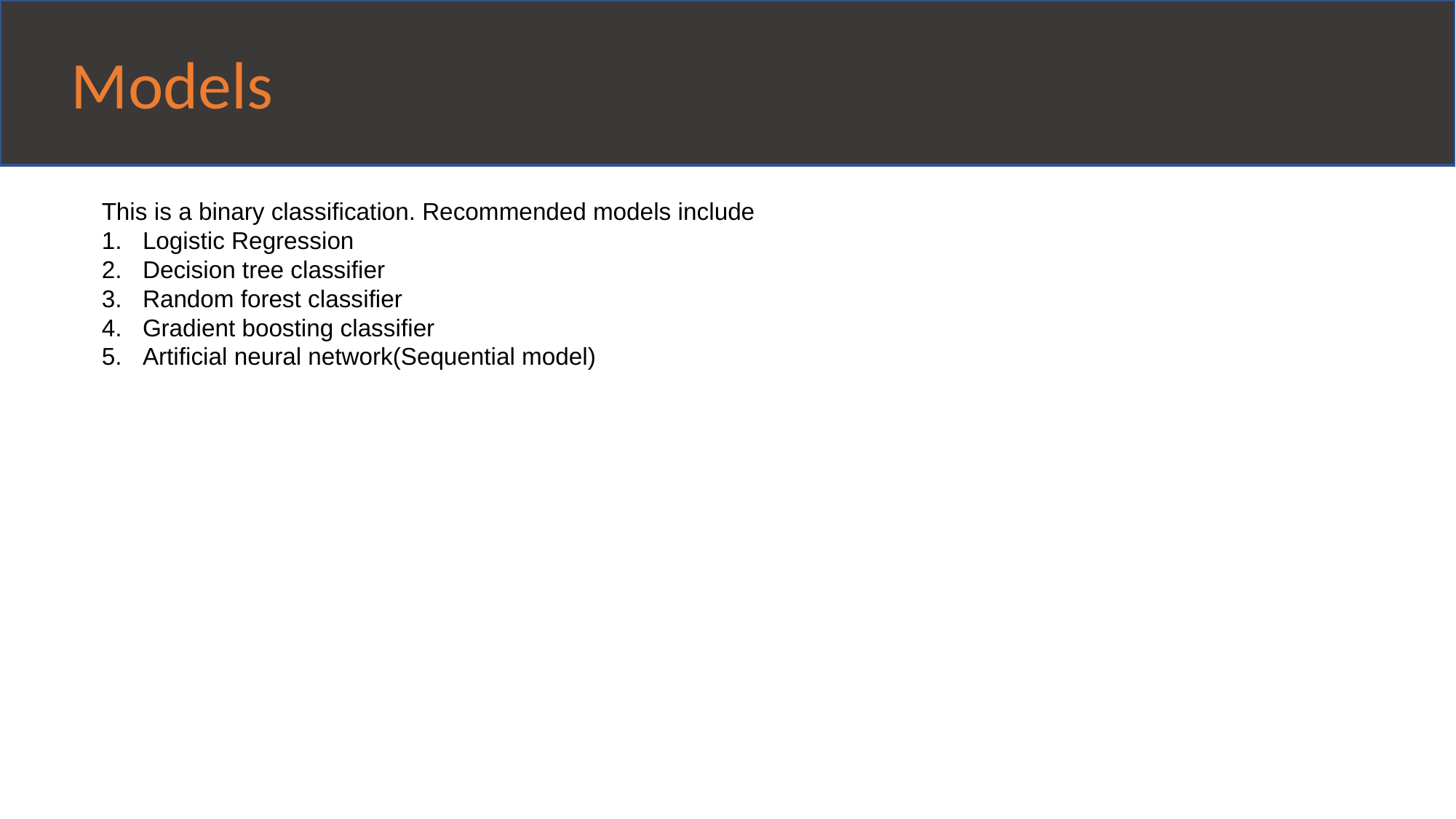

Models
This is a binary classification. Recommended models include
Logistic Regression
Decision tree classifier
Random forest classifier
Gradient boosting classifier
Artificial neural network(Sequential model)